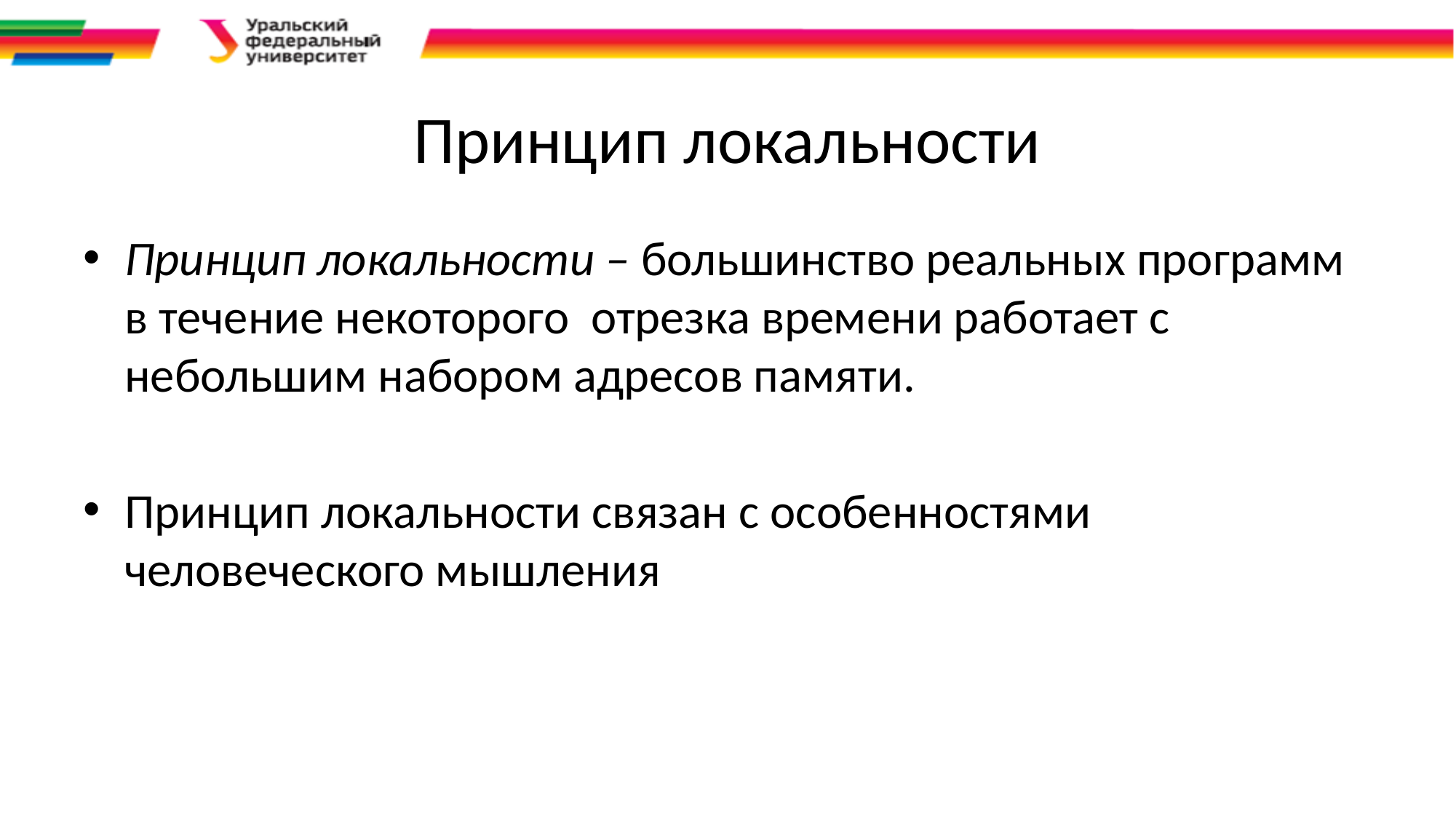

# Принцип локальности
Принцип локальности – большинство реальных программ в течение некоторого  отрезка времени работает с небольшим набором адресов памяти.

Принцип локальности связан с особенностями человеческого мышления